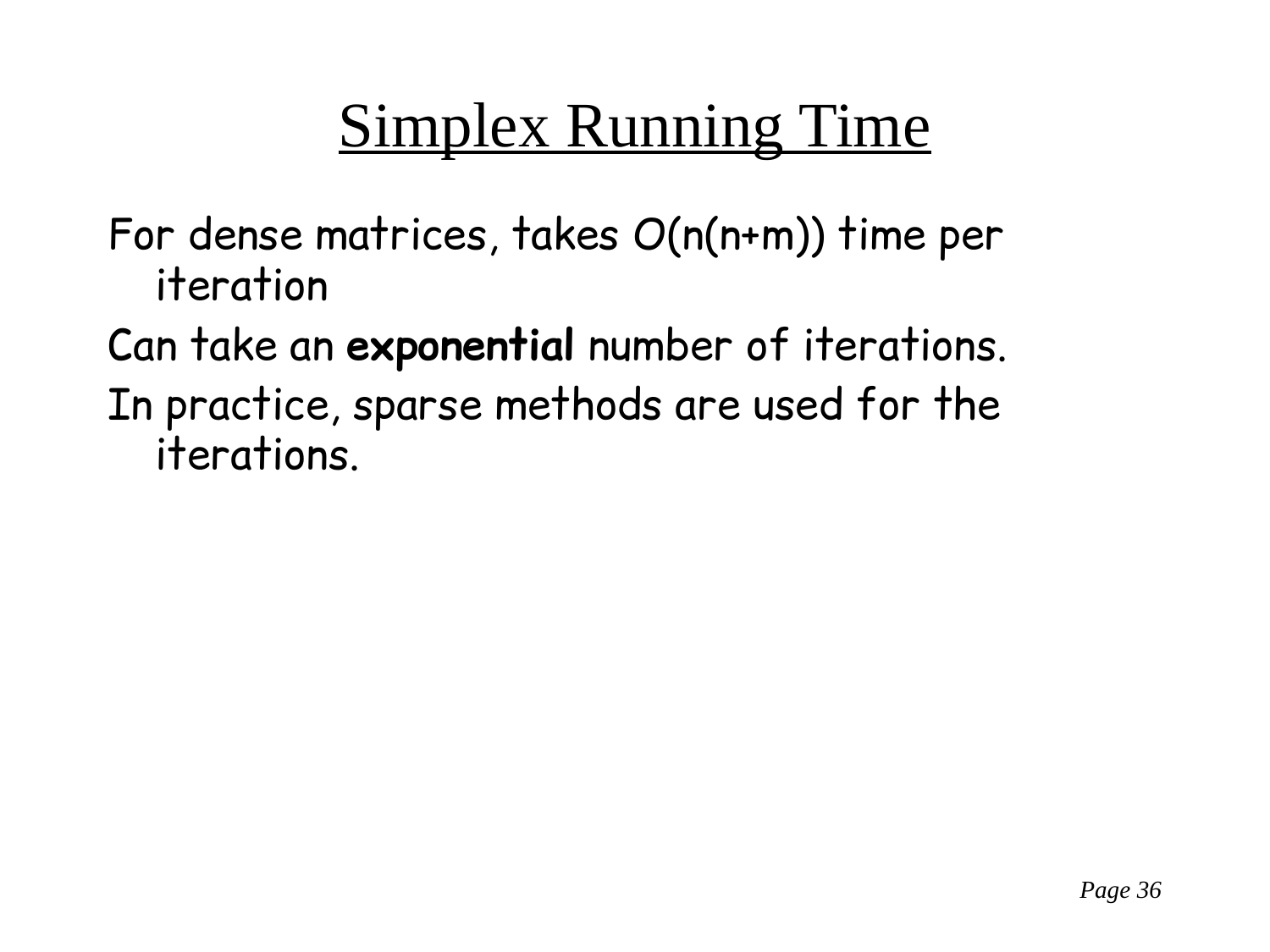

# Simplex Running Time
For dense matrices, takes O(n(n+m)) time per iteration
Can take an exponential number of iterations.
In practice, sparse methods are used for the iterations.
Page 36